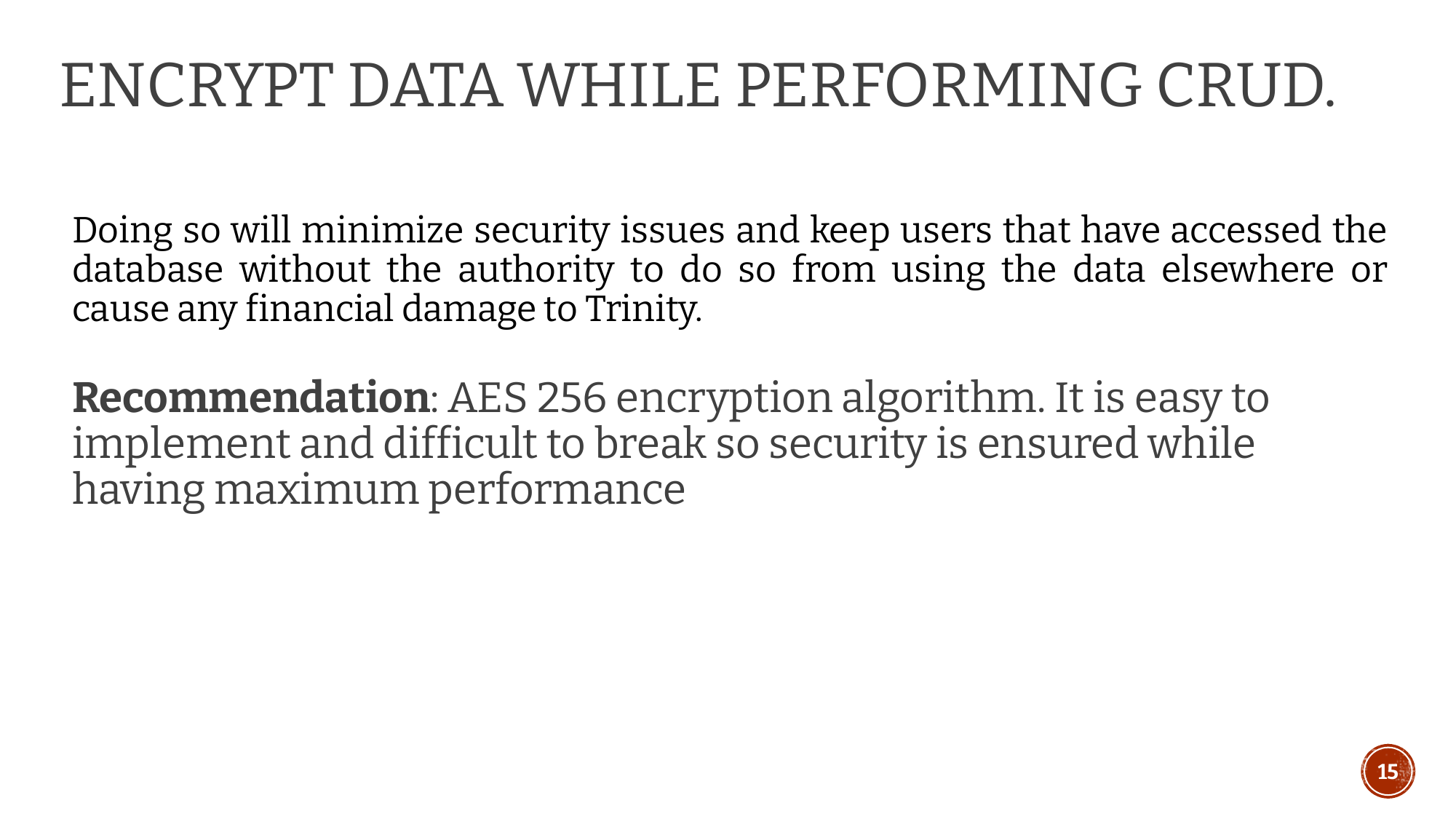

# Encrypt Data while performing CRUD.
Doing so will minimize security issues and keep users that have accessed the database without the authority to do so from using the data elsewhere or cause any financial damage to Trinity.
Recommendation: AES 256 encryption algorithm. It is easy to implement and difficult to break so security is ensured while having maximum performance

15